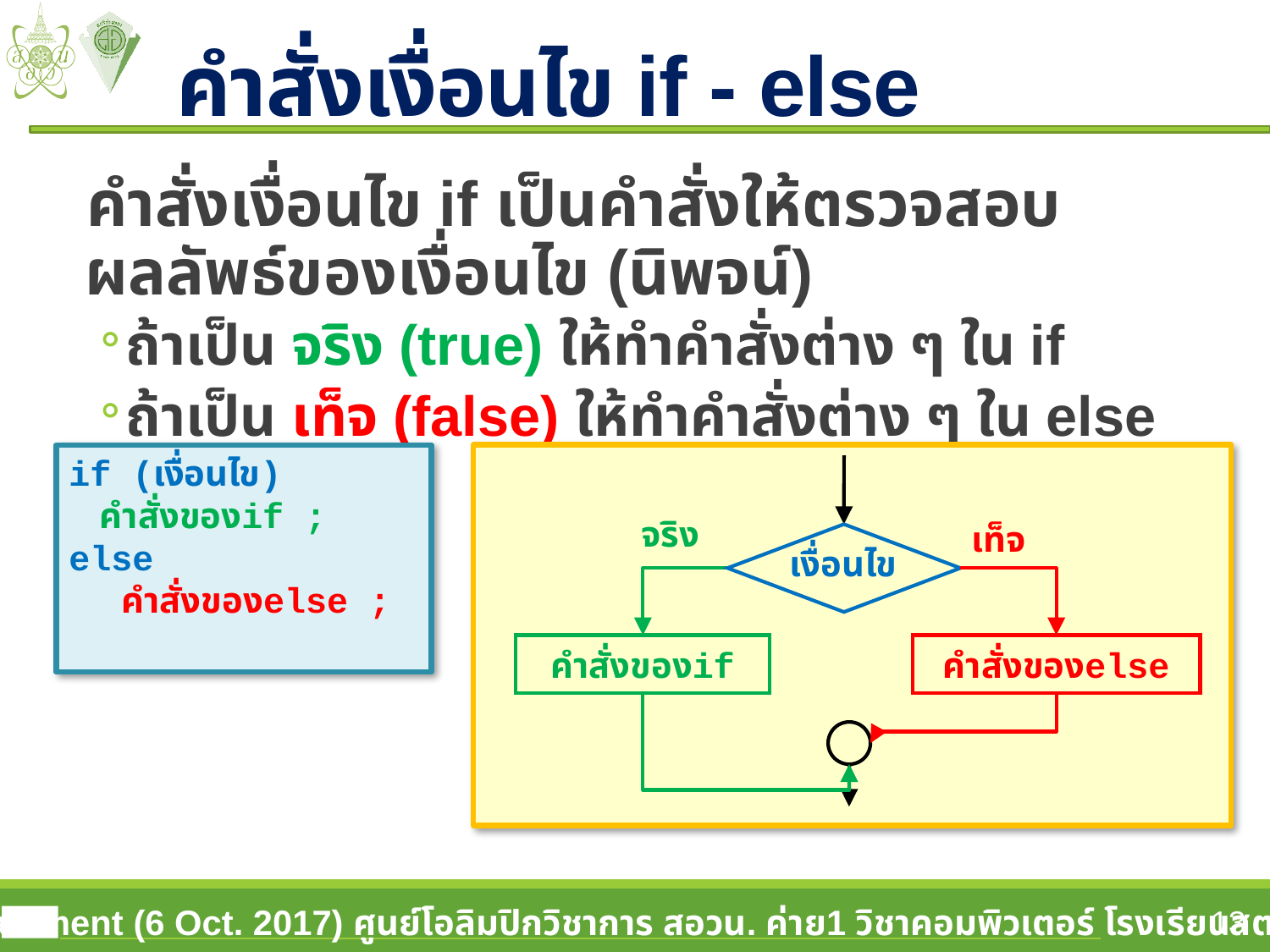

# คำสั่งเงื่อนไข if - else
คำสั่งเงื่อนไข if เป็นคำสั่งให้ตรวจสอบผลลัพธ์ของเงื่อนไข (นิพจน์)
ถ้าเป็น จริง (true) ให้ทำคำสั่งต่าง ๆ ใน if
ถ้าเป็น เท็จ (false) ให้ทำคำสั่งต่าง ๆ ใน else

if (เงื่อนไข)
   คำสั่งของif ;
else
   คำสั่งของelse ;

จริง
เท็จ

เงื่อนไข
คำสั่งของif
คำสั่งของelse

13